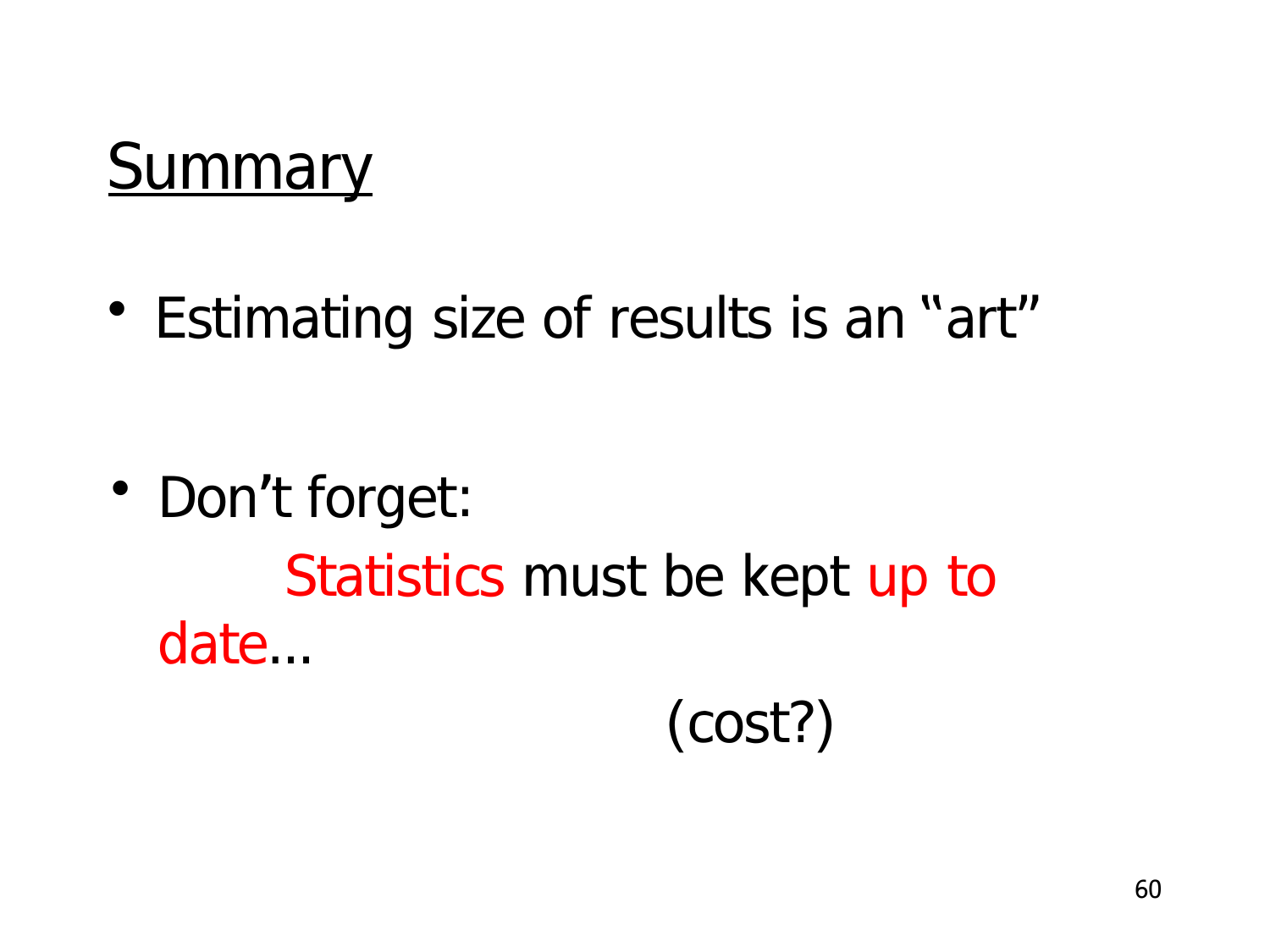

# Summary
Estimating size of results is an “art”
Don’t forget:
		Statistics must be kept up to date…
					(cost?)
60